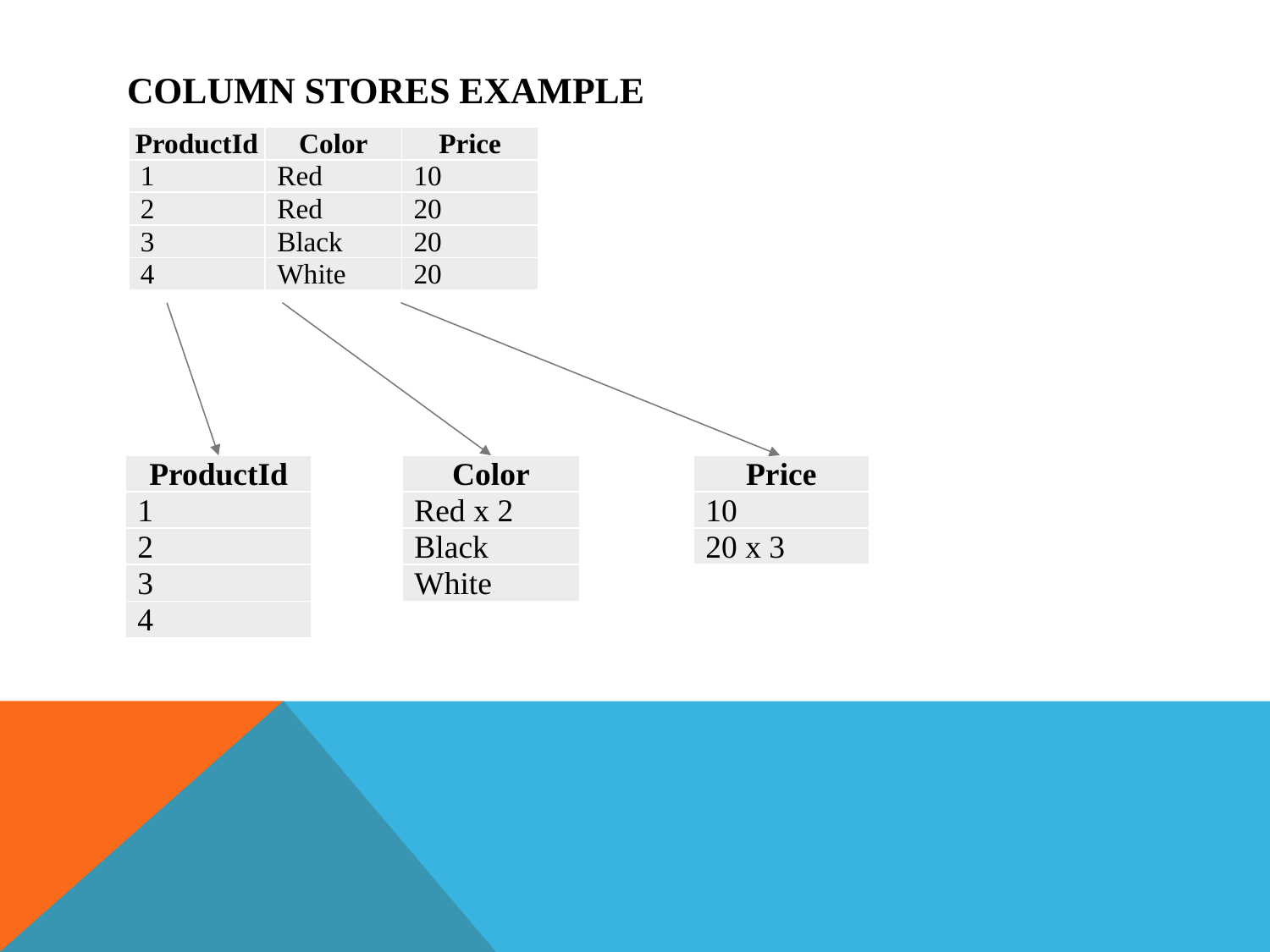

# Column Stores Example
| ProductId | Color | Price |
| --- | --- | --- |
| 1 | Red | 10 |
| 2 | Red | 20 |
| 3 | Black | 20 |
| 4 | White | 20 |
| ProductId |
| --- |
| 1 |
| 2 |
| 3 |
| 4 |
| Color |
| --- |
| Red x 2 |
| Black |
| White |
| Price |
| --- |
| 10 |
| 20 x 3 |